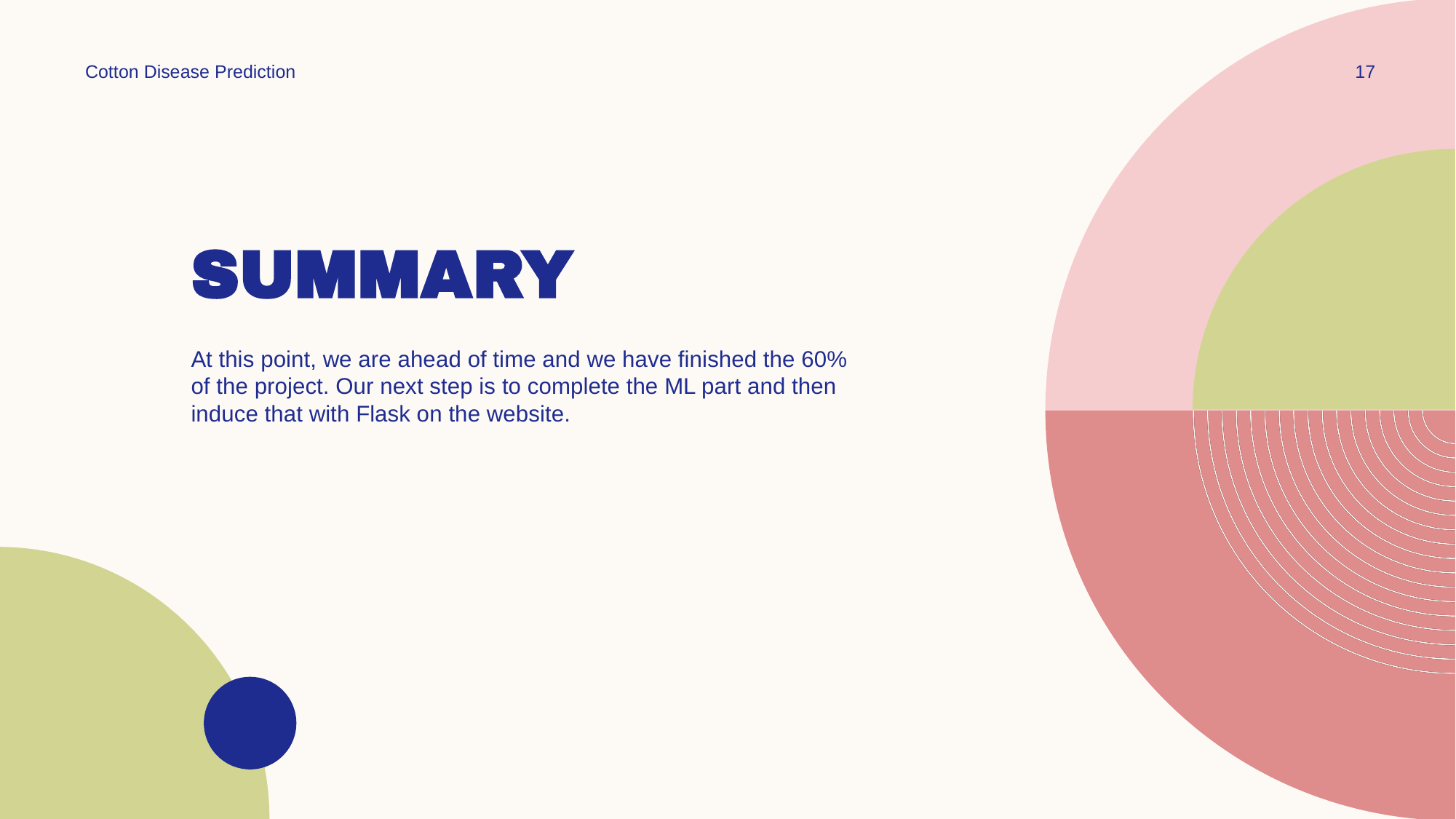

Cotton Disease Prediction
17
# SUMMARY
At this point, we are ahead of time and we have finished the 60% of the project. Our next step is to complete the ML part and then induce that with Flask on the website.